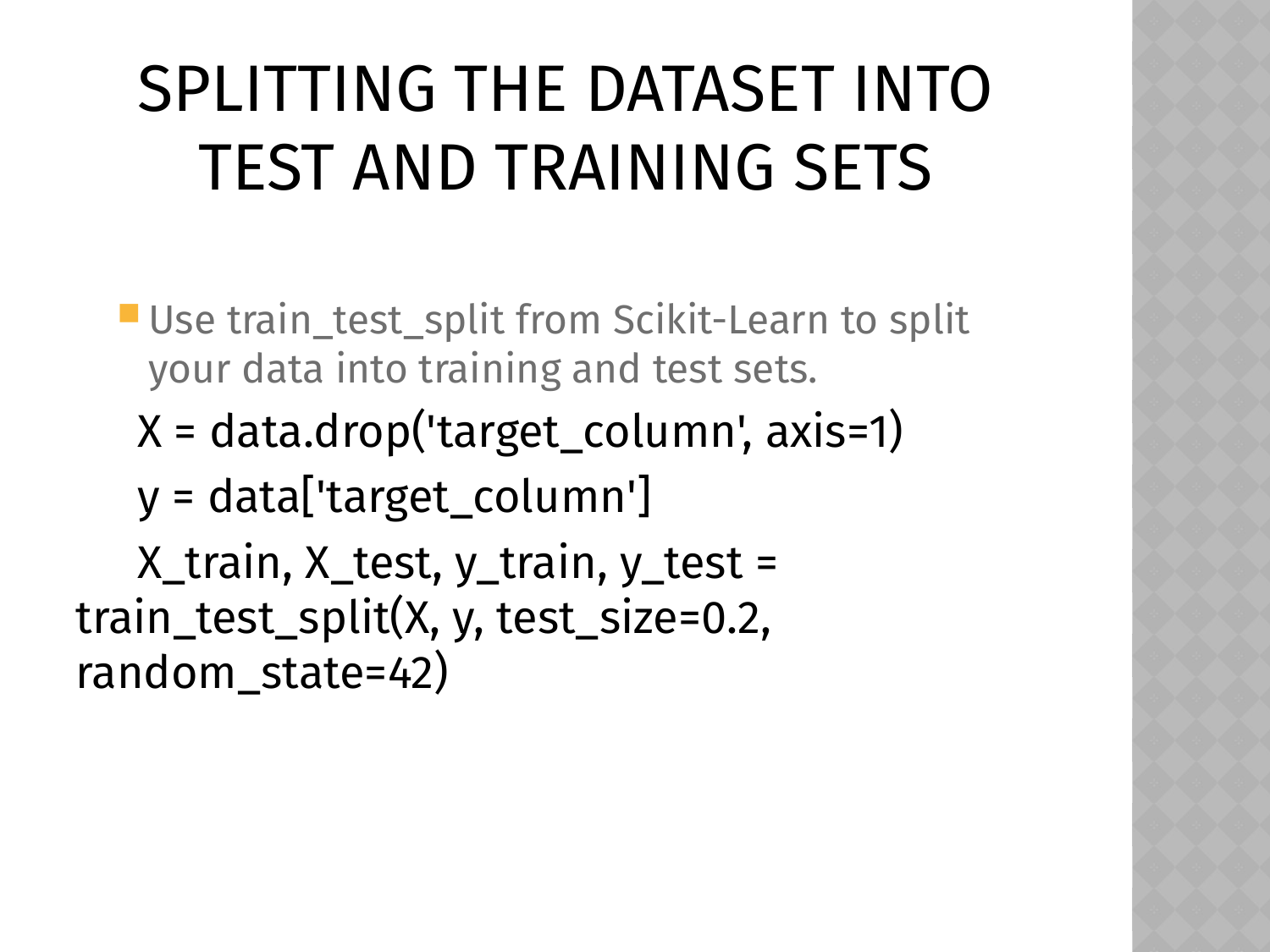

# Splitting the Dataset into Test and Training Sets

Use train_test_split from Scikit-Learn to split your data into training and test sets.
     X = data.drop('target_column', axis=1)
     y = data['target_column']
     X_train, X_test, y_train, y_test =          train_test_split(X, y, test_size=0.2, random_state=42)